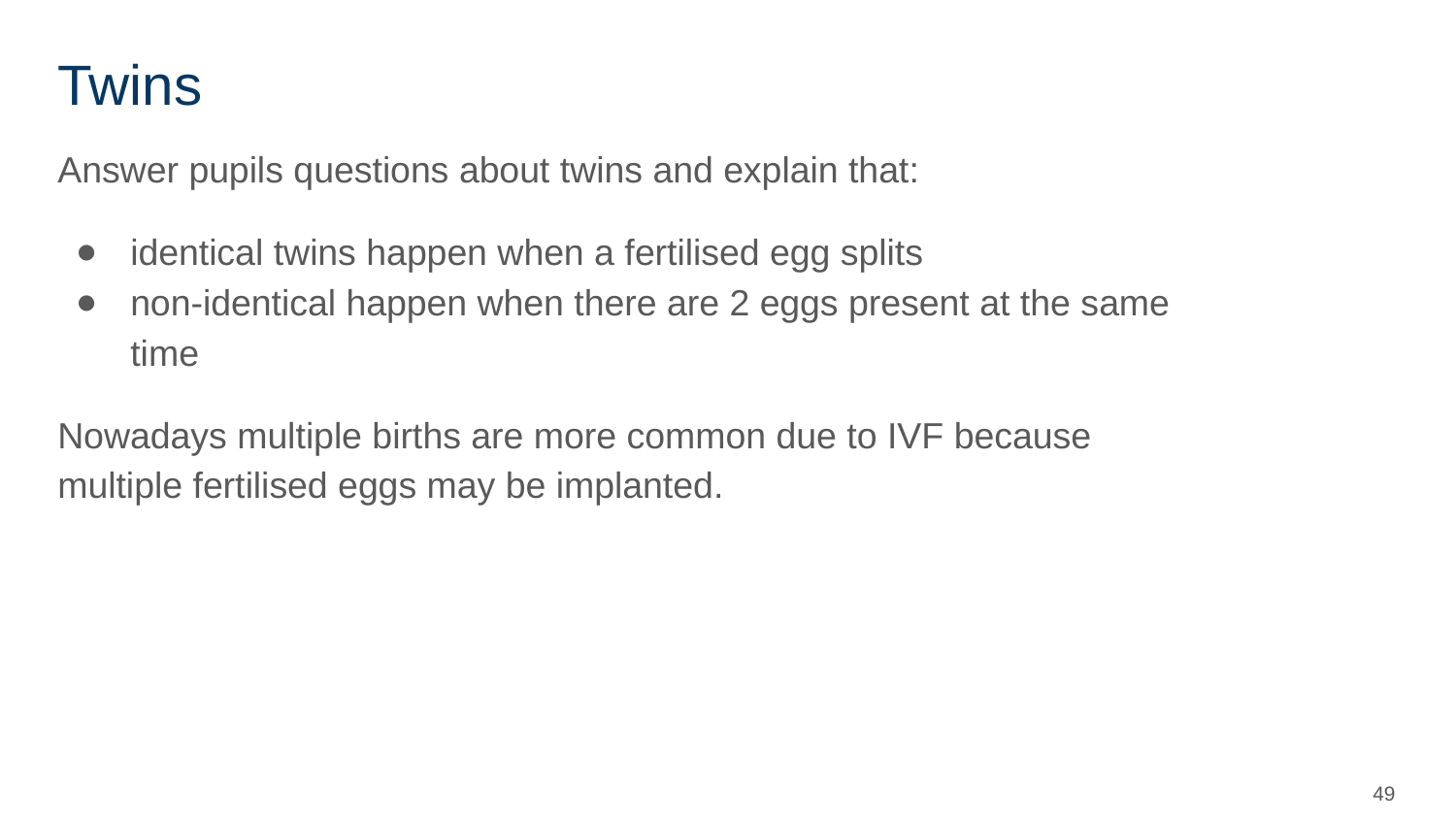

# Twins

Answer pupils questions about twins and explain that:
identical twins happen when a fertilised egg splits
non-identical happen when there are 2 eggs present at the same time
Nowadays multiple births are more common due to IVF because multiple fertilised eggs may be implanted.

49